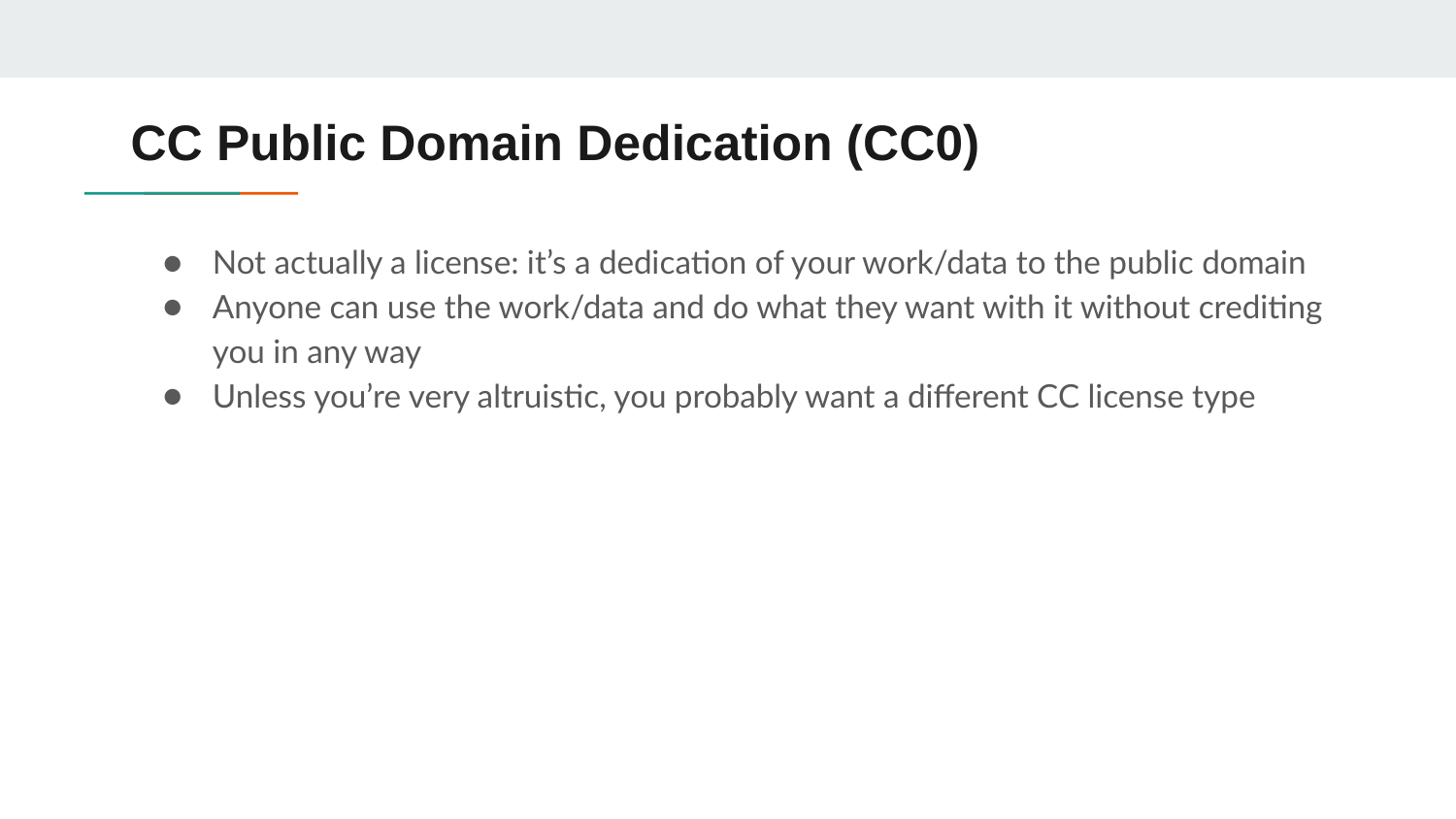

# CC Public Domain Dedication (CC0)
Not actually a license: it’s a dedication of your work/data to the public domain
Anyone can use the work/data and do what they want with it without crediting you in any way
Unless you’re very altruistic, you probably want a different CC license type